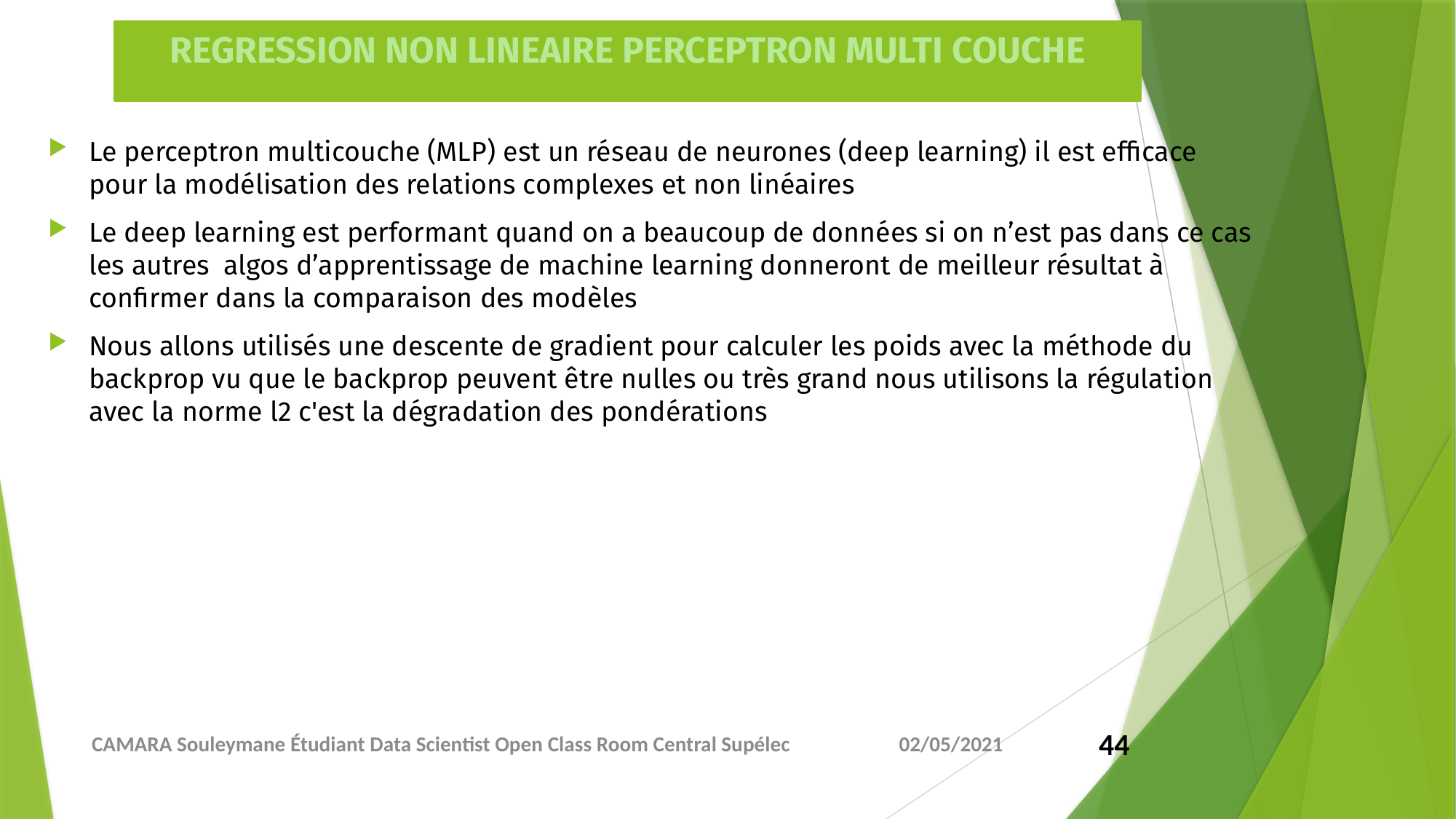

# REGRESSION NON LINEAIRE PERCEPTRON MULTI COUCHE
Le perceptron multicouche (MLP) est un réseau de neurones (deep learning) il est efficace pour la modélisation des relations complexes et non linéaires
Le deep learning est performant quand on a beaucoup de données si on n’est pas dans ce cas les autres  algos d’apprentissage de machine learning donneront de meilleur résultat à confirmer dans la comparaison des modèles
Nous allons utilisés une descente de gradient pour calculer les poids avec la méthode du backprop vu que le backprop peuvent être nulles ou très grand nous utilisons la régulation avec la norme l2 c'est la dégradation des pondérations

CAMARA Souleymane Étudiant Data Scientist Open Class Room Central Supélec
02/05/2021
44